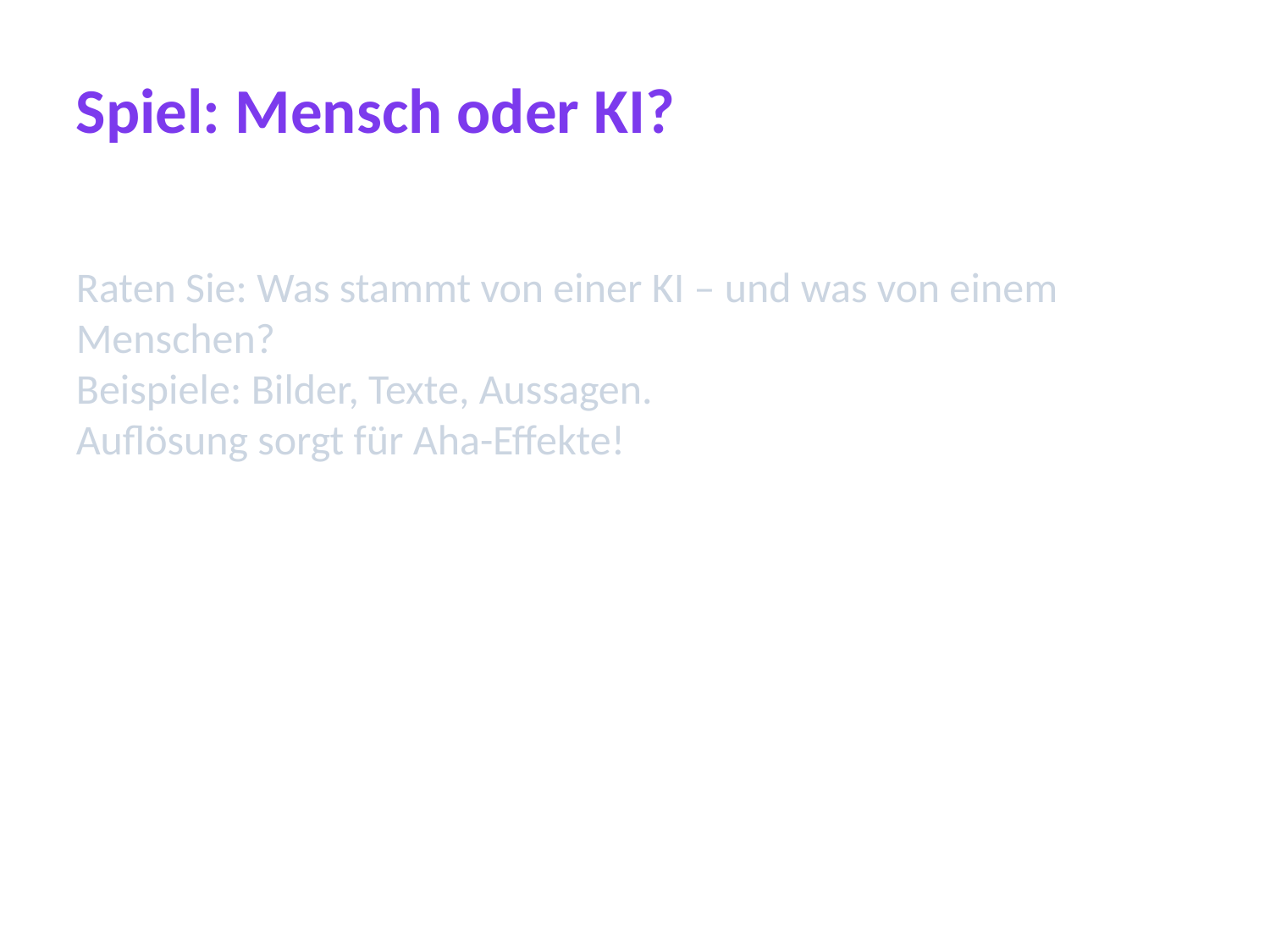

#
Spiel: Mensch oder KI?

Raten Sie: Was stammt von einer KI – und was von einem Menschen?
Beispiele: Bilder, Texte, Aussagen.
Auflösung sorgt für Aha-Effekte!